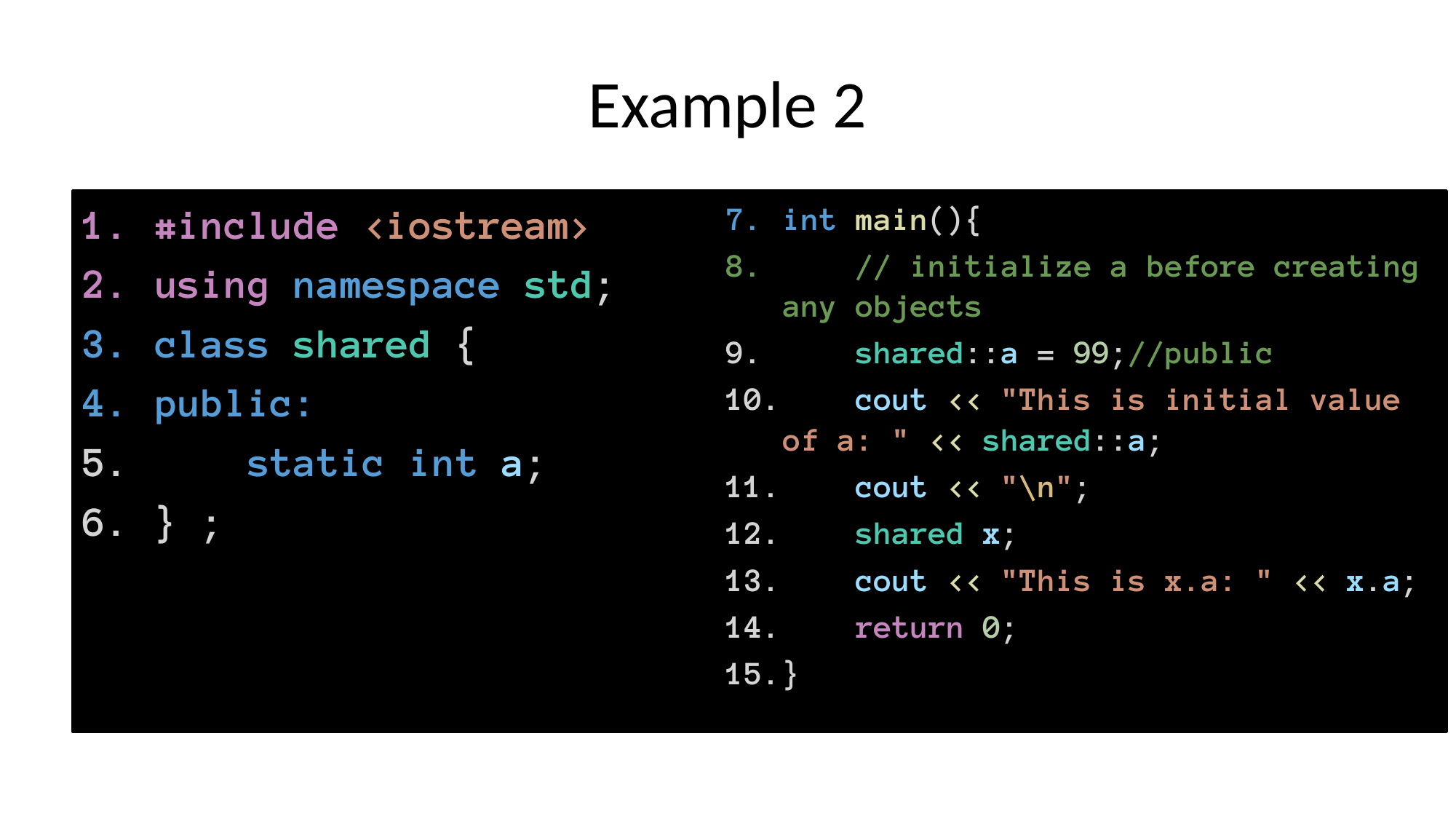

# Example 2
#include <iostream>
using namespace std;
class shared {
public:
    static int a;
} ;
int main(){
    // initialize a before creating any objects
    shared::a = 99;//public
    cout << "This is initial value of a: " << shared::a;
    cout << "\n";
    shared x;
    cout << "This is x.a: " << x.a;
    return 0;
}